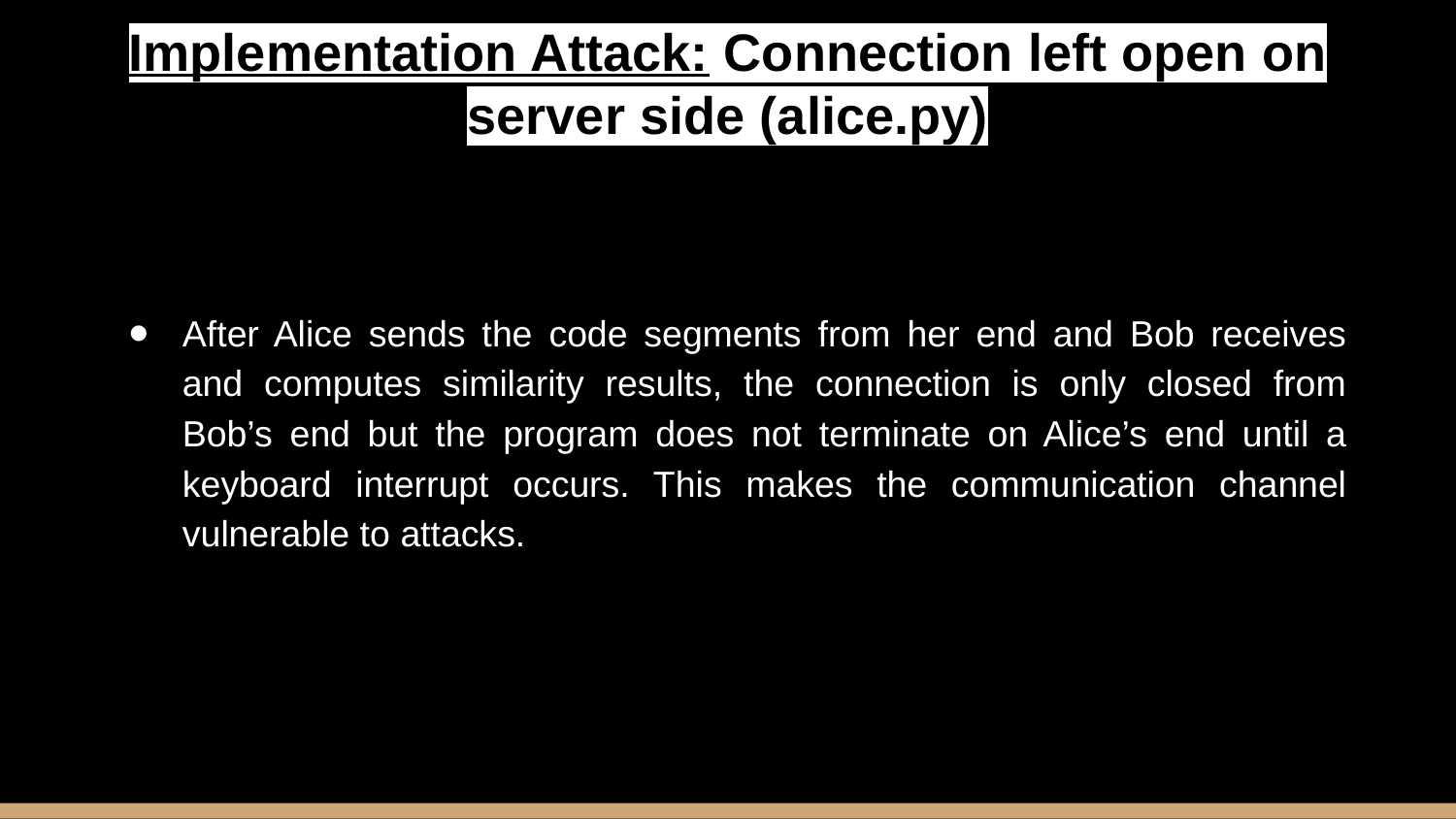

# Implementation Attack: Connection left open on server side (alice.py)
After Alice sends the code segments from her end and Bob receives and computes similarity results, the connection is only closed from Bob’s end but the program does not terminate on Alice’s end until a keyboard interrupt occurs. This makes the communication channel vulnerable to attacks.